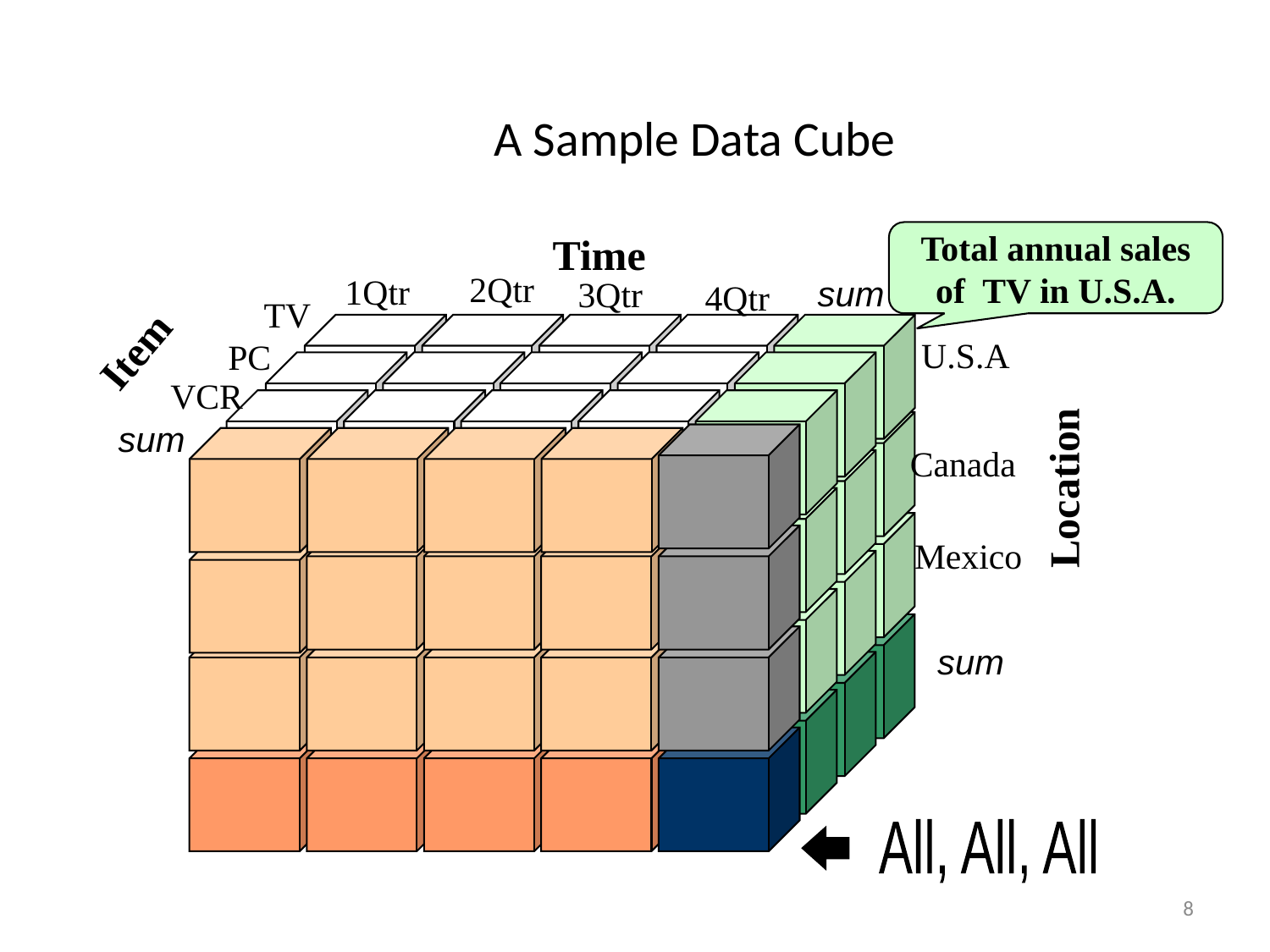

# A Sample Data Cube
Time

2Qtr
1Qtr
sum
3Qtr
4Qtr
TV

Item
U.S.A
PC

VCR

sum

Canada

Location

Mexico

sum

All, All, All

Total annual sales
of  TV in U.S.A.
8